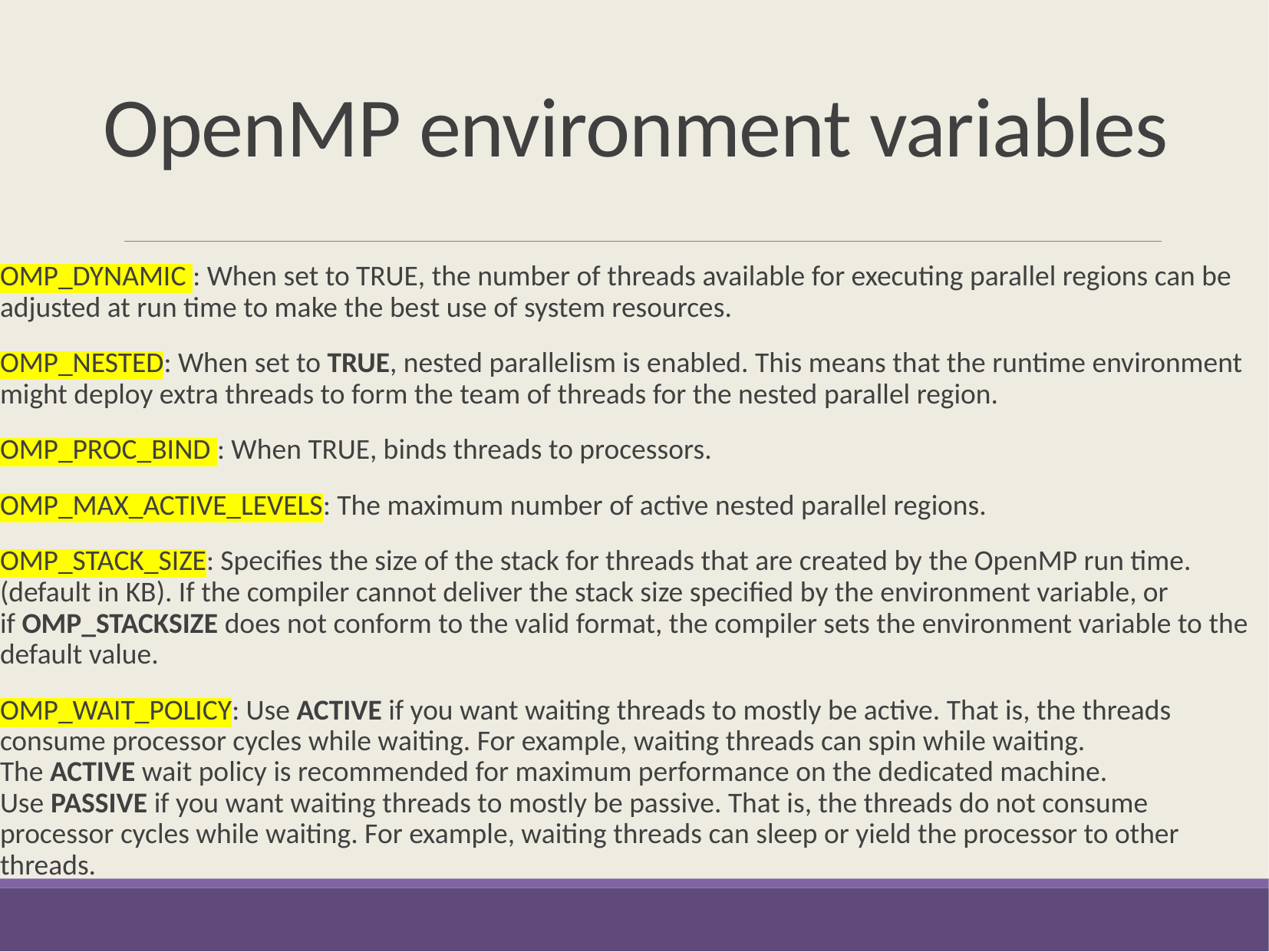

# OpenMP environment variables
OMP_DYNAMIC : When set to TRUE, the number of threads available for executing parallel regions can be adjusted at run time to make the best use of system resources.
OMP_NESTED: When set to TRUE, nested parallelism is enabled. This means that the runtime environment might deploy extra threads to form the team of threads for the nested parallel region.
OMP_PROC_BIND : When TRUE, binds threads to processors.
OMP_MAX_ACTIVE_LEVELS: The maximum number of active nested parallel regions.
OMP_STACK_SIZE: Specifies the size of the stack for threads that are created by the OpenMP run time. (default in KB). If the compiler cannot deliver the stack size specified by the environment variable, or if OMP_STACKSIZE does not conform to the valid format, the compiler sets the environment variable to the default value.
OMP_WAIT_POLICY: Use ACTIVE if you want waiting threads to mostly be active. That is, the threads consume processor cycles while waiting. For example, waiting threads can spin while waiting. The ACTIVE wait policy is recommended for maximum performance on the dedicated machine. Use PASSIVE if you want waiting threads to mostly be passive. That is, the threads do not consume processor cycles while waiting. For example, waiting threads can sleep or yield the processor to other threads.